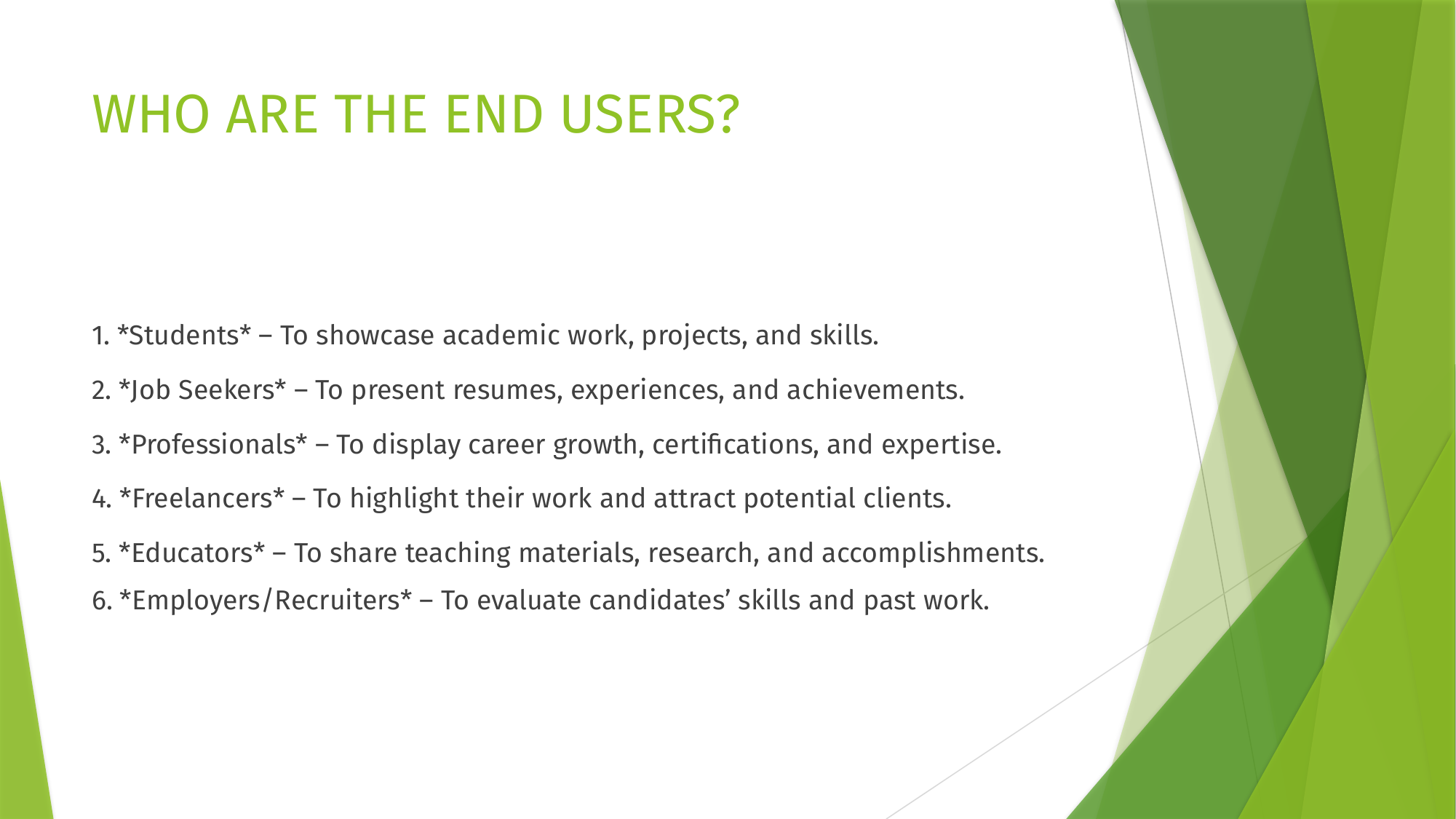

# WHO ARE THE END USERS?

1. *Students* – To showcase academic work, projects, and skills.
2. *Job Seekers* – To present resumes, experiences, and achievements.
3. *Professionals* – To display career growth, certifications, and expertise.
4. *Freelancers* – To highlight their work and attract potential clients.
5. *Educators* – To share teaching materials, research, and accomplishments.
6. *Employers/Recruiters* – To evaluate candidates’ skills and past work.